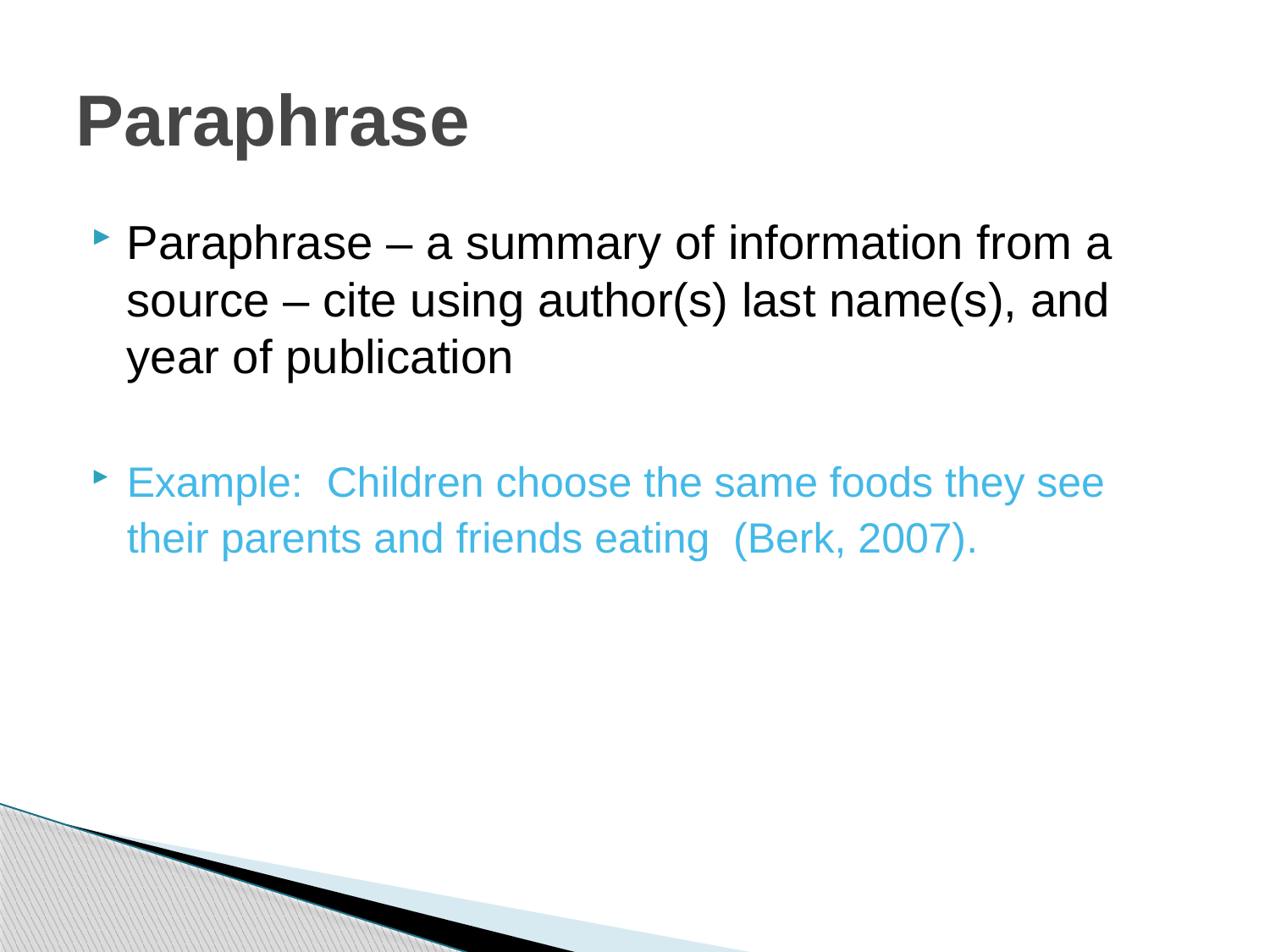

# Paraphrase
Paraphrase – a summary of information from a source – cite using author(s) last name(s), and year of publication

Example:  Children choose the same foods they see their parents and friends eating  (Berk, 2007).